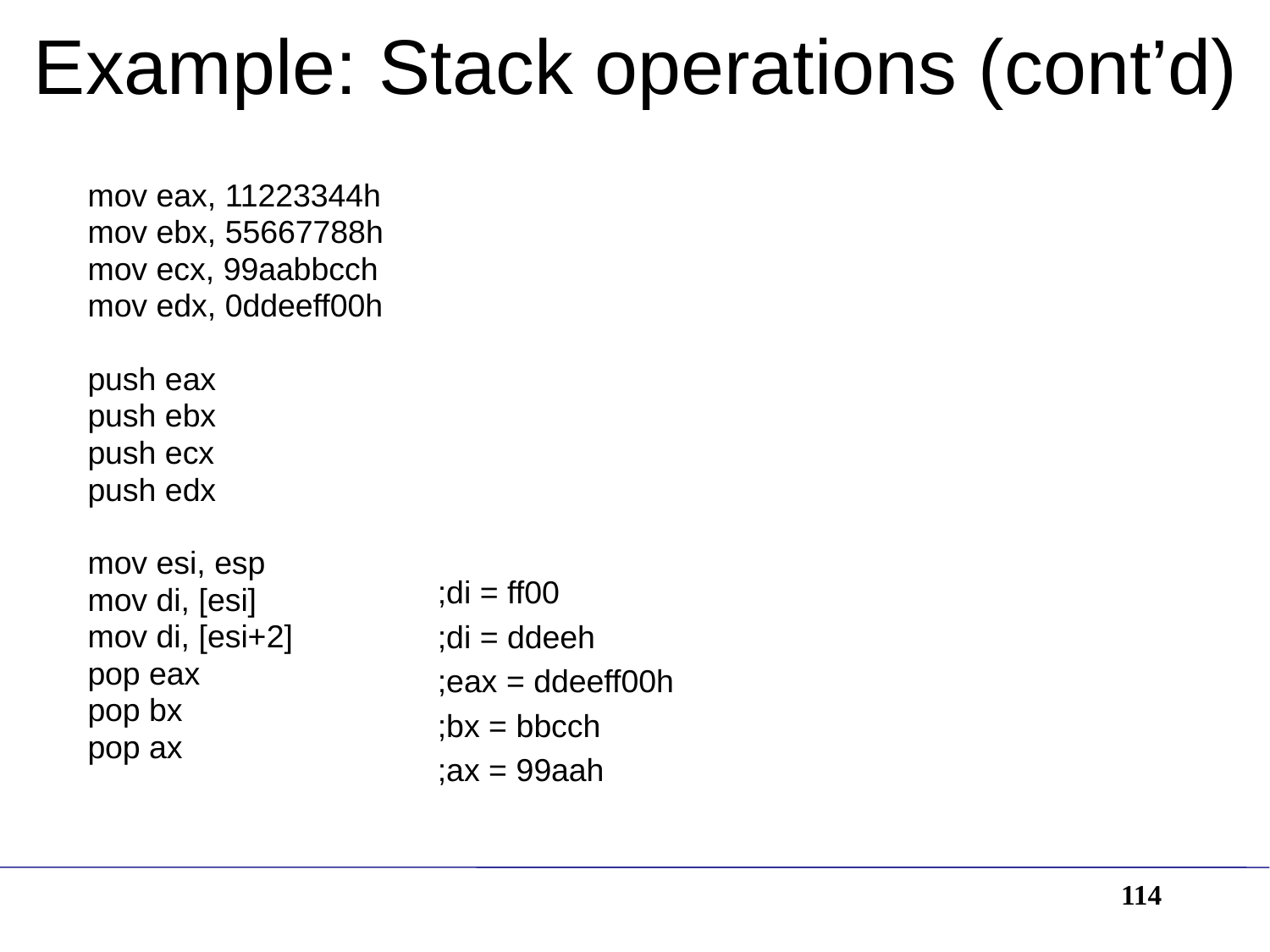

# Example: Stack operations (cont’d)
mov eax, 11223344h
mov ebx, 55667788h
mov ecx, 99aabbcch
mov edx, 0ddeeff00h

push eax
push ebx
push ecx
push edx

mov esi, esp
mov di, [esi]
mov di, [esi+2]
pop eax
pop bx
pop ax
;di = ff00
;di = ddeeh
;eax = ddeeff00h
;bx = bbcch
;ax = 99aah

114
Irvine, Kip R. Assembly Language for Intel-Based Computers, 2003.